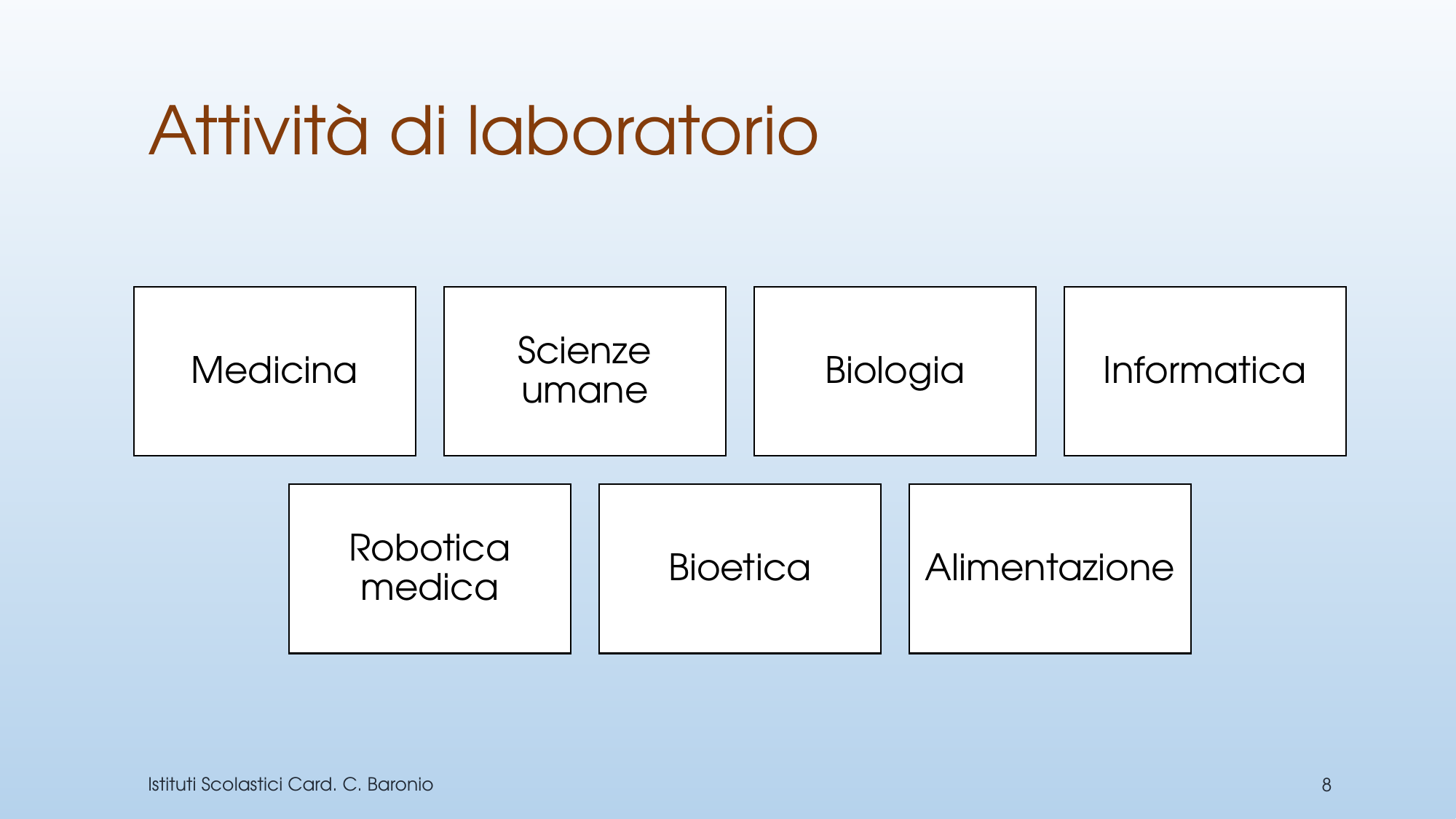

# Attività di laboratorio
Medicina
Scienze umane
Biologia
Informatica
Robotica medica
Bioetica
Alimentazione
Istituti Scolastici Card. C. Baronio
8